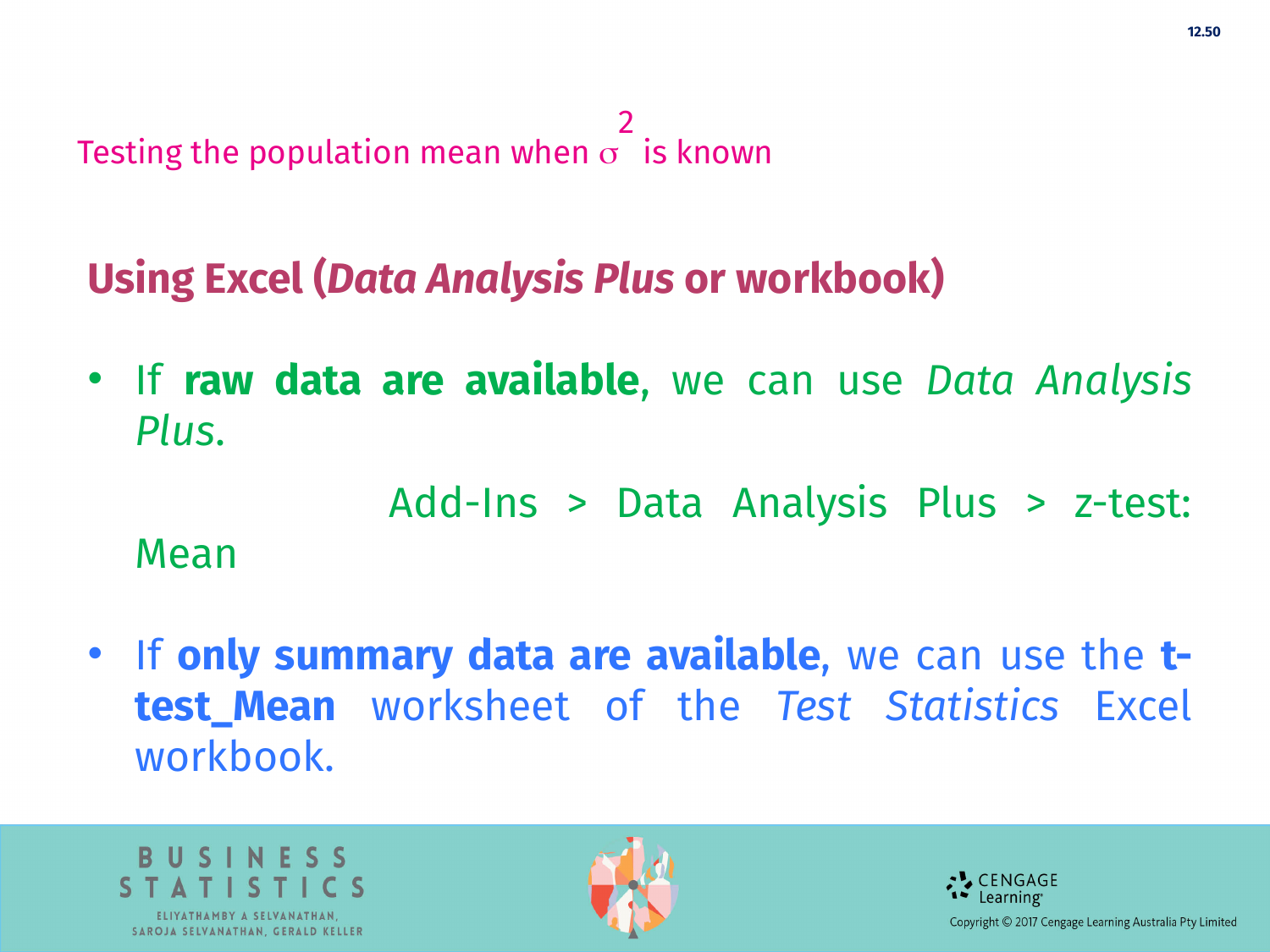

12.50
Testing the population mean when σ2 is known
Using Excel (Data Analysis Plus or workbook)

If raw data are available, we can use Data Analysis Plus.
			Add-Ins > Data Analysis Plus > z-test: Mean

If only summary data are available, we can use the t-test_Mean worksheet of the Test Statistics Excel workbook.